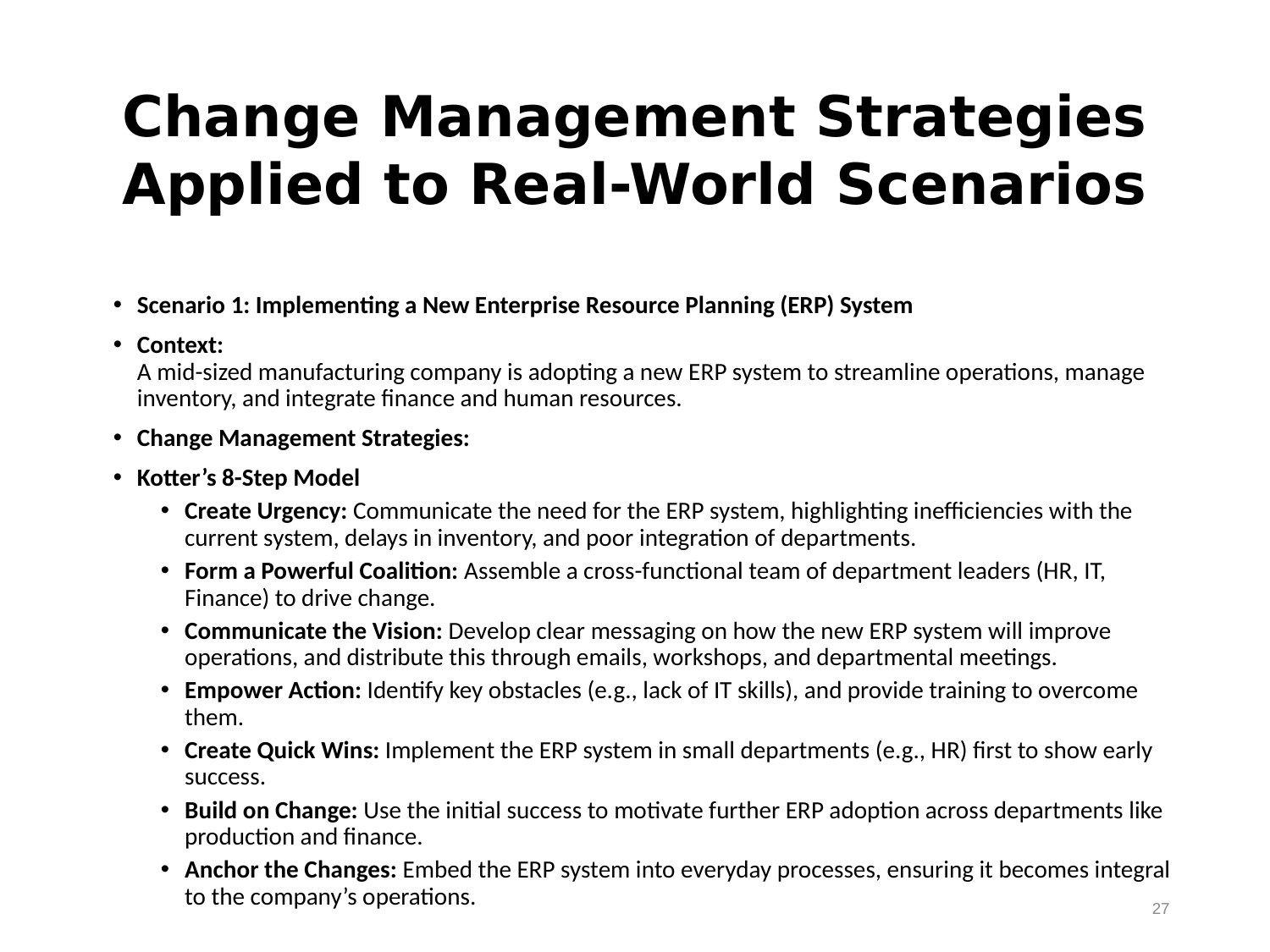

Change Management Strategies Applied to Real-World Scenarios

Scenario 1: Implementing a New Enterprise Resource Planning (ERP) System
Context:
A mid-sized manufacturing company is adopting a new ERP system to streamline operations, manage inventory, and integrate finance and human resources.
Change Management Strategies:
Kotter’s 8-Step Model
Create Urgency: Communicate the need for the ERP system, highlighting inefficiencies with the current system, delays in inventory, and poor integration of departments.
Form a Powerful Coalition: Assemble a cross-functional team of department leaders (HR, IT, Finance) to drive change.
Communicate the Vision: Develop clear messaging on how the new ERP system will improve operations, and distribute this through emails, workshops, and departmental meetings.
Empower Action: Identify key obstacles (e.g., lack of IT skills), and provide training to overcome them.
Create Quick Wins: Implement the ERP system in small departments (e.g., HR) first to show early success.
Build on Change: Use the initial success to motivate further ERP adoption across departments like production and finance.
Anchor the Changes: Embed the ERP system into everyday processes, ensuring it becomes integral to the company’s operations.
27